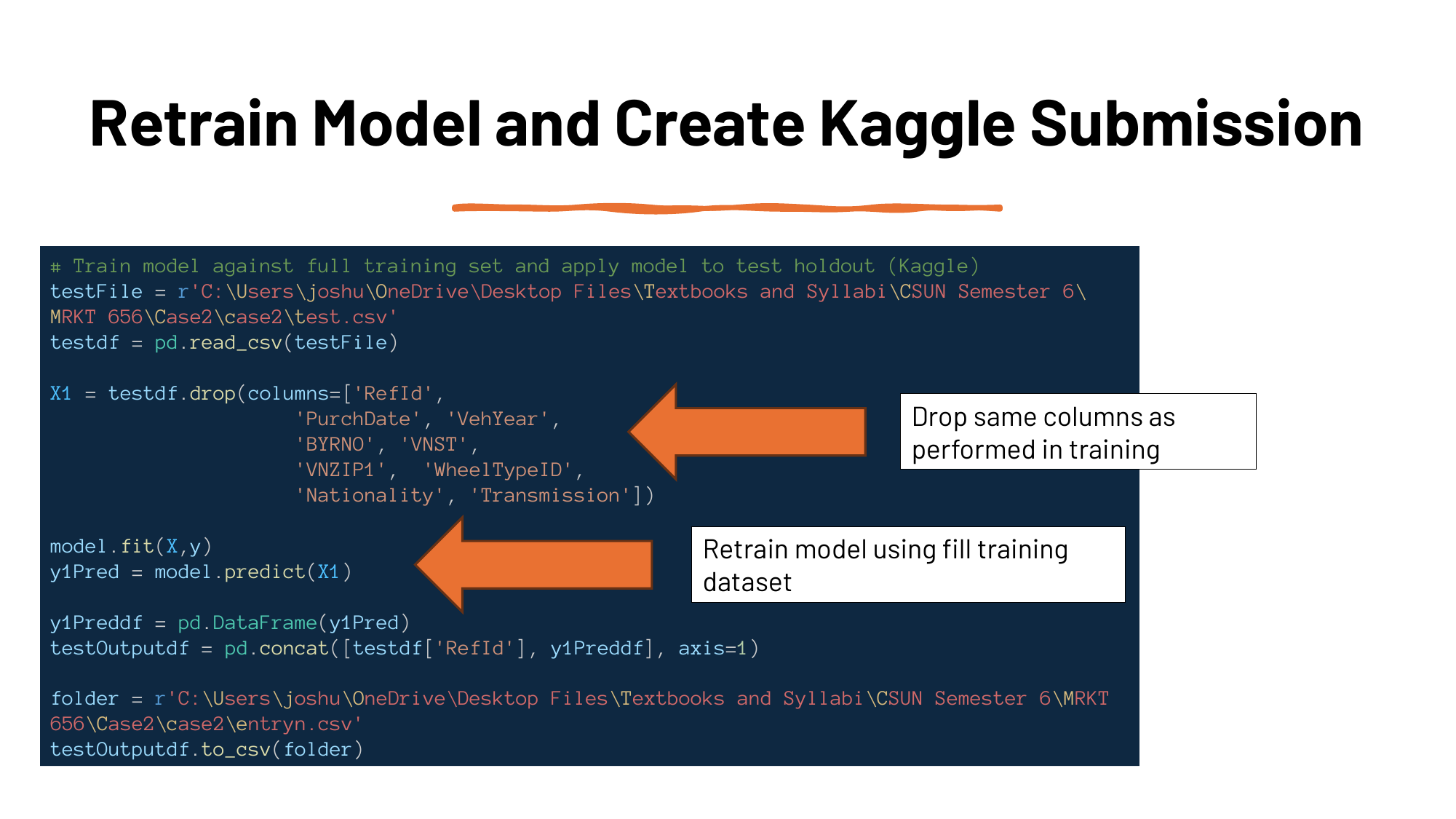

# Retrain Model and Create Kaggle Submission

# Train model against full training set and apply model to test holdout (Kaggle)
testFile = r'C:\Users\joshu\OneDrive\Desktop Files\Textbooks and Syllabi\CSUN Semester 6\MRKT 656\Case2\case2\test.csv'
testdf = pd.read_csv(testFile)
X1 = testdf.drop(columns=['RefId',
                     'PurchDate', 'VehYear',
                     'BYRNO', 'VNST',
                     'VNZIP1',  'WheelTypeID',
                     'Nationality', 'Transmission'])
model.fit(X,y)
y1Pred = model.predict(X1)
y1Preddf = pd.DataFrame(y1Pred)
testOutputdf = pd.concat([testdf['RefId'], y1Preddf], axis=1)
folder = r'C:\Users\joshu\OneDrive\Desktop Files\Textbooks and Syllabi\CSUN Semester 6\MRKT 656\Case2\case2\entryn.csv'
testOutputdf.to_csv(folder)

Drop same columns as performed in training

Retrain model using fill training dataset